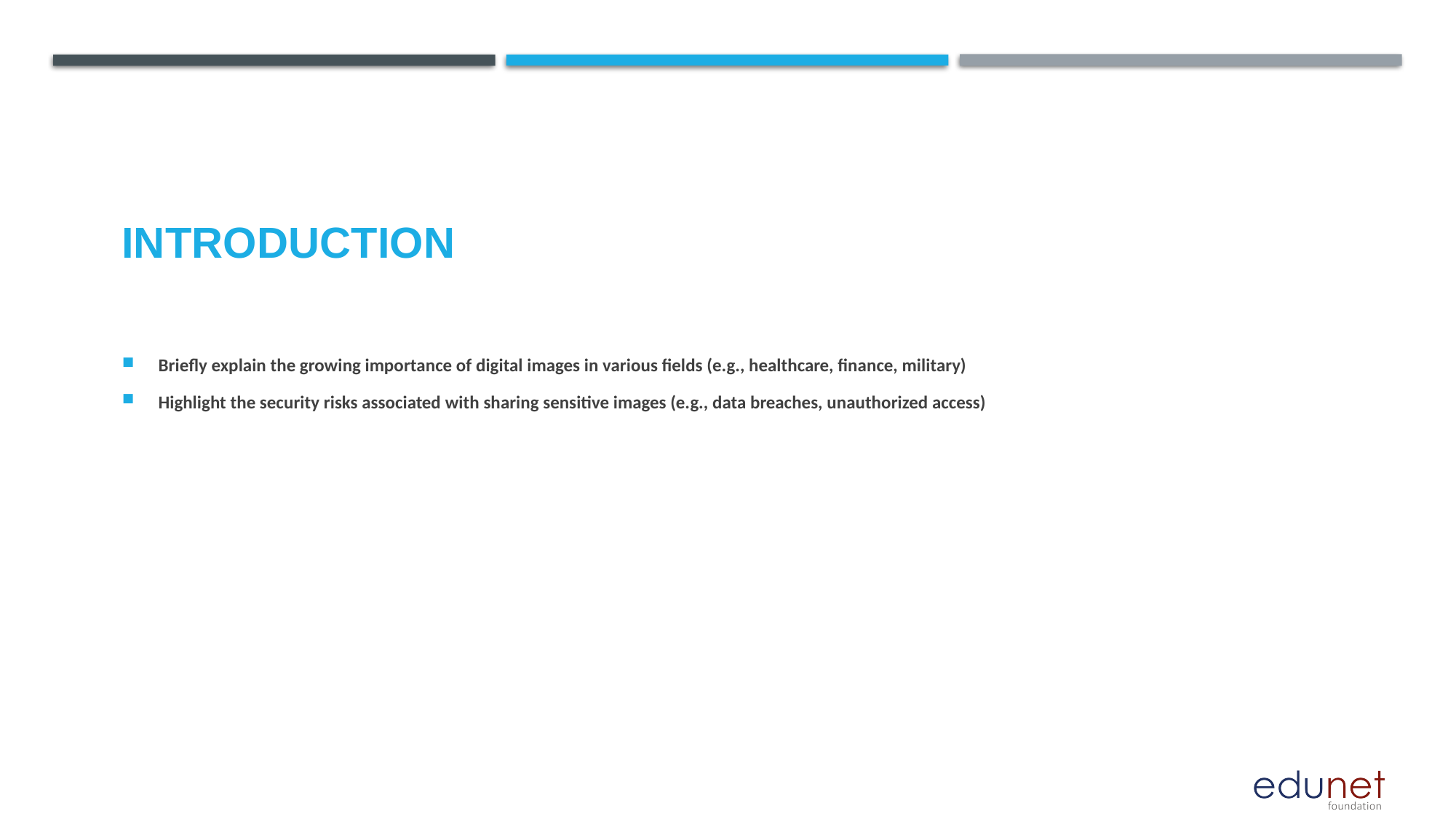

Briefly explain the growing importance of digital images in various fields (e.g., healthcare, finance, military)
Highlight the security risks associated with sharing sensitive images (e.g., data breaches, unauthorized access)
# INTRODUCTION